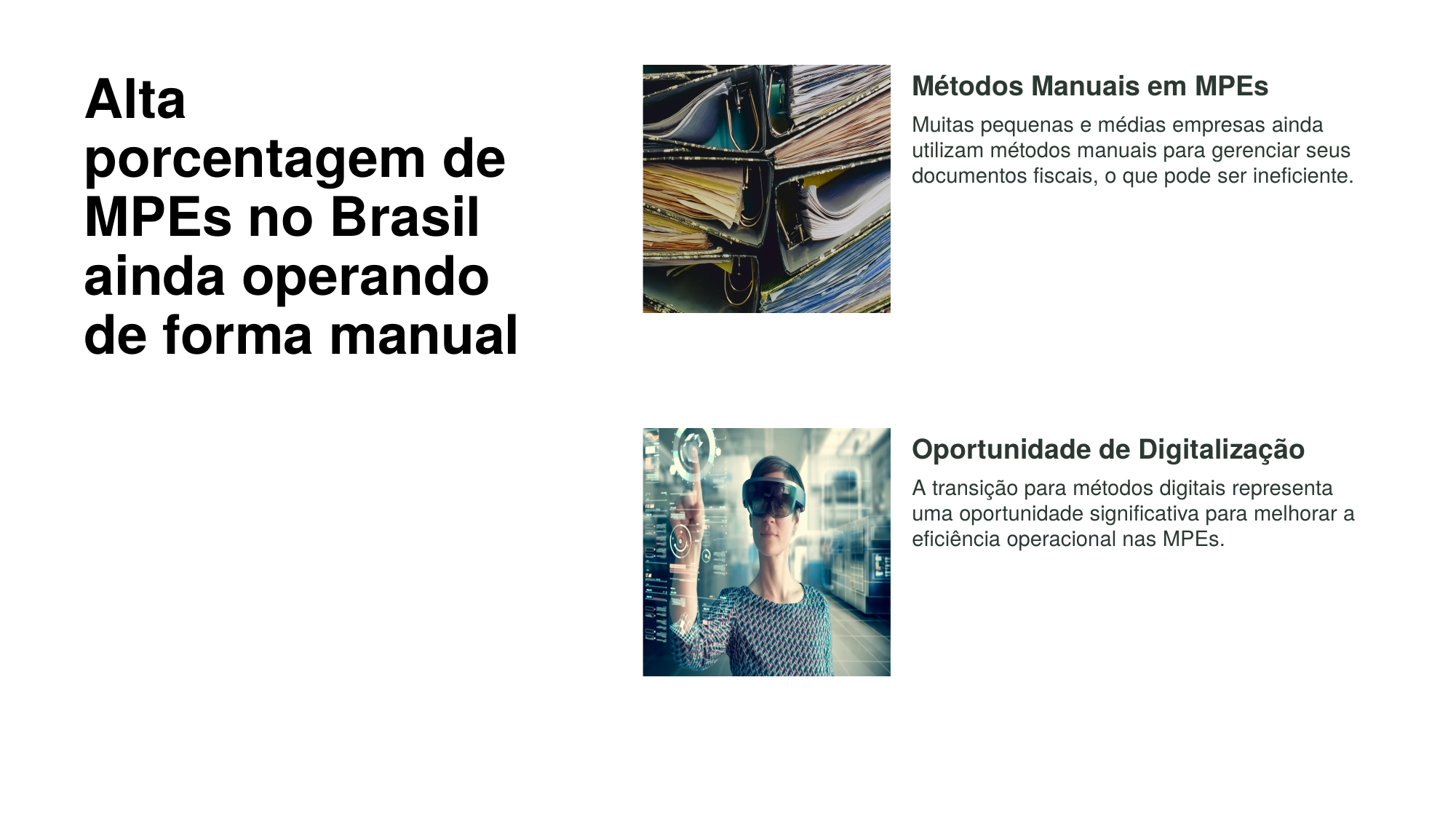

# Alta porcentagem de MPEs no Brasil ainda operando de forma manual
Métodos Manuais em MPEs
Muitas pequenas e médias empresas ainda utilizam métodos manuais para gerenciar seus documentos fiscais, o que pode ser ineficiente.
Oportunidade de Digitalização
A transição para métodos digitais representa uma oportunidade significativa para melhorar a eficiência operacional nas MPEs.